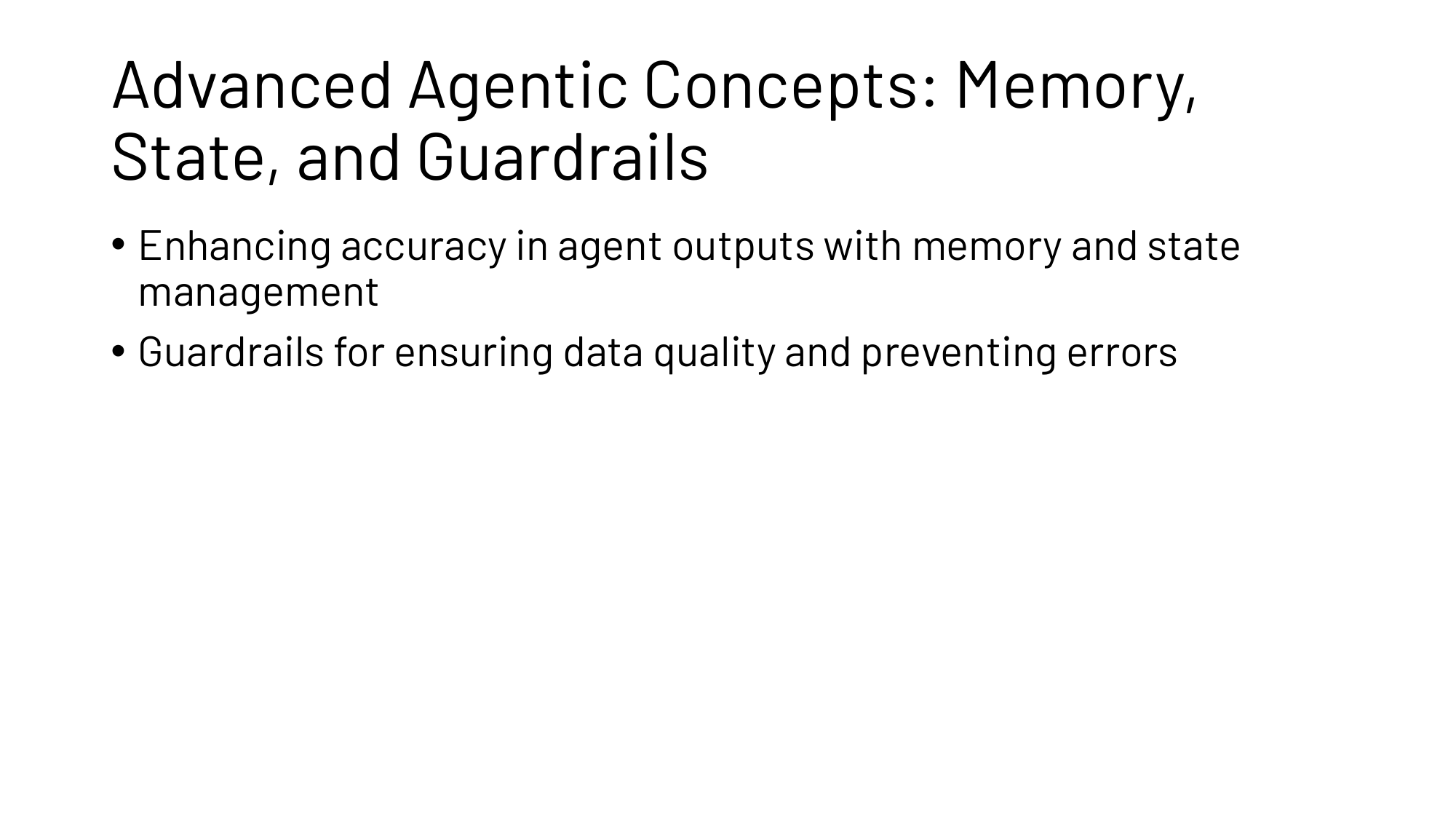

# Advanced Agentic Concepts: Memory, State, and Guardrails
Enhancing accuracy in agent outputs with memory and state management
Guardrails for ensuring data quality and preventing errors